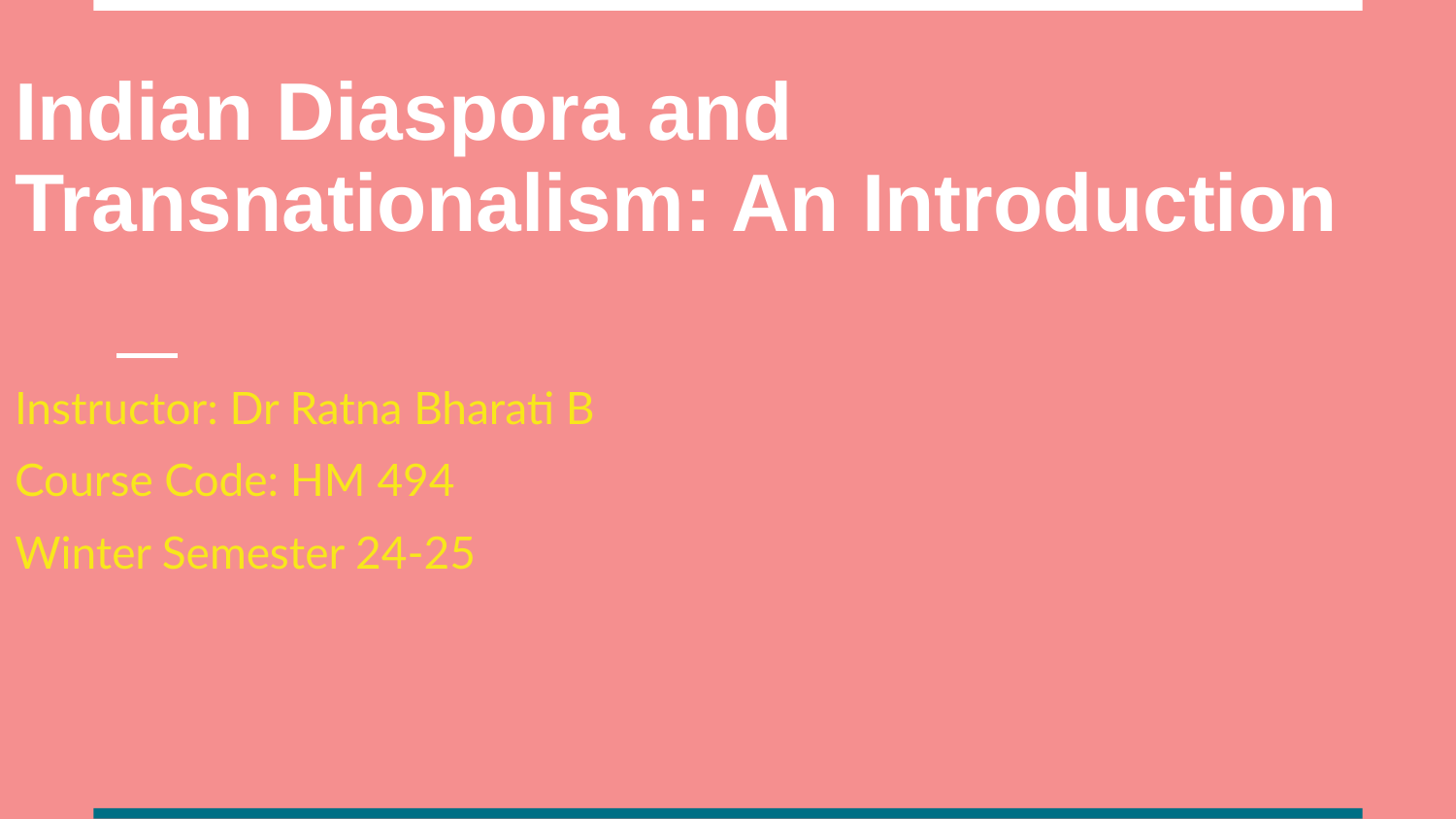

# Indian Diaspora and Transnationalism: An Introduction
Instructor: Dr Ratna Bharati B
Course Code: HM 494
Winter Semester 24-25